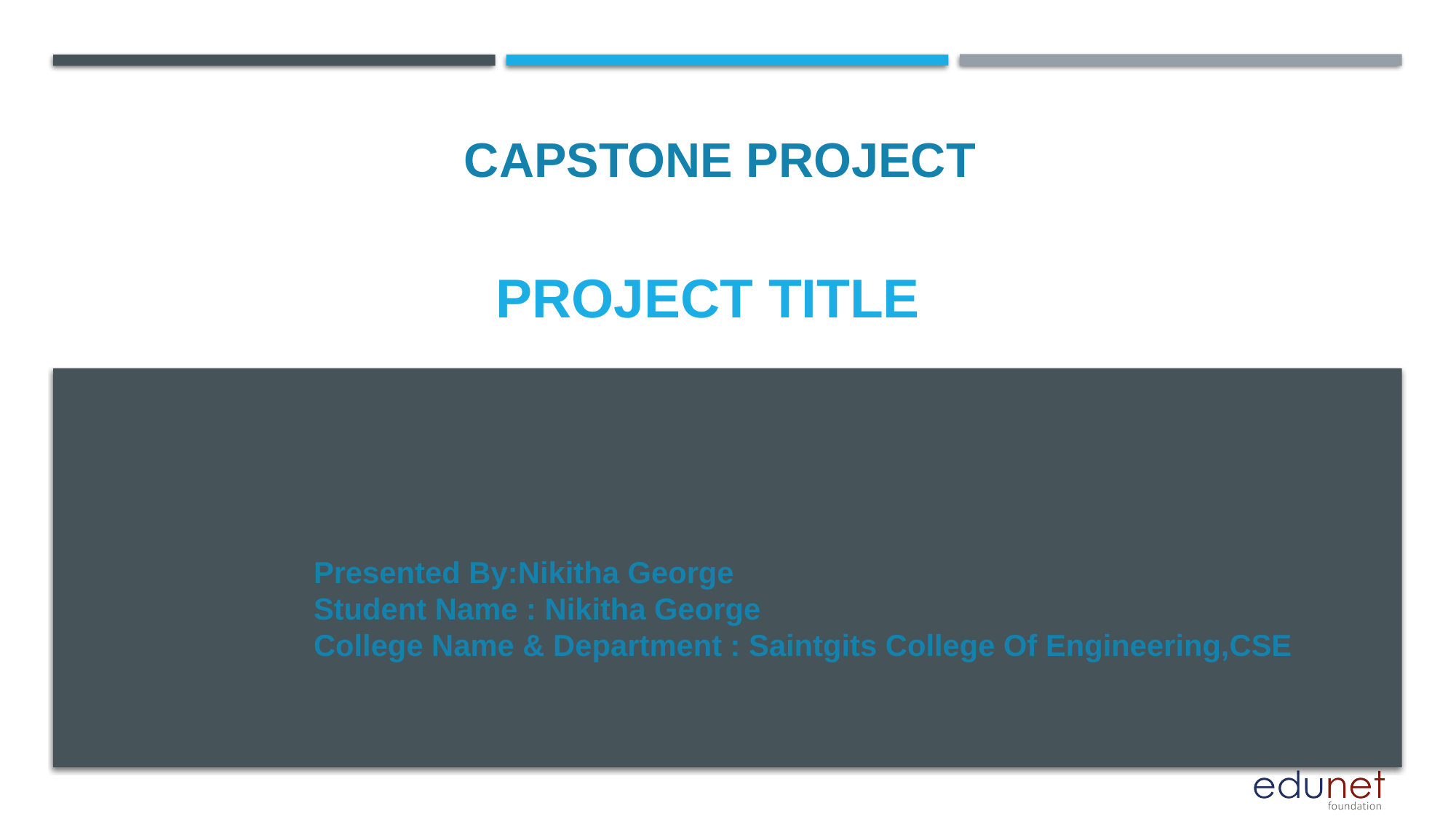

CAPSTONE PROJECT
# PROJECT TITLE
Presented By:Nikitha George
Student Name : Nikitha George
College Name & Department : Saintgits College Of Engineering,CSE